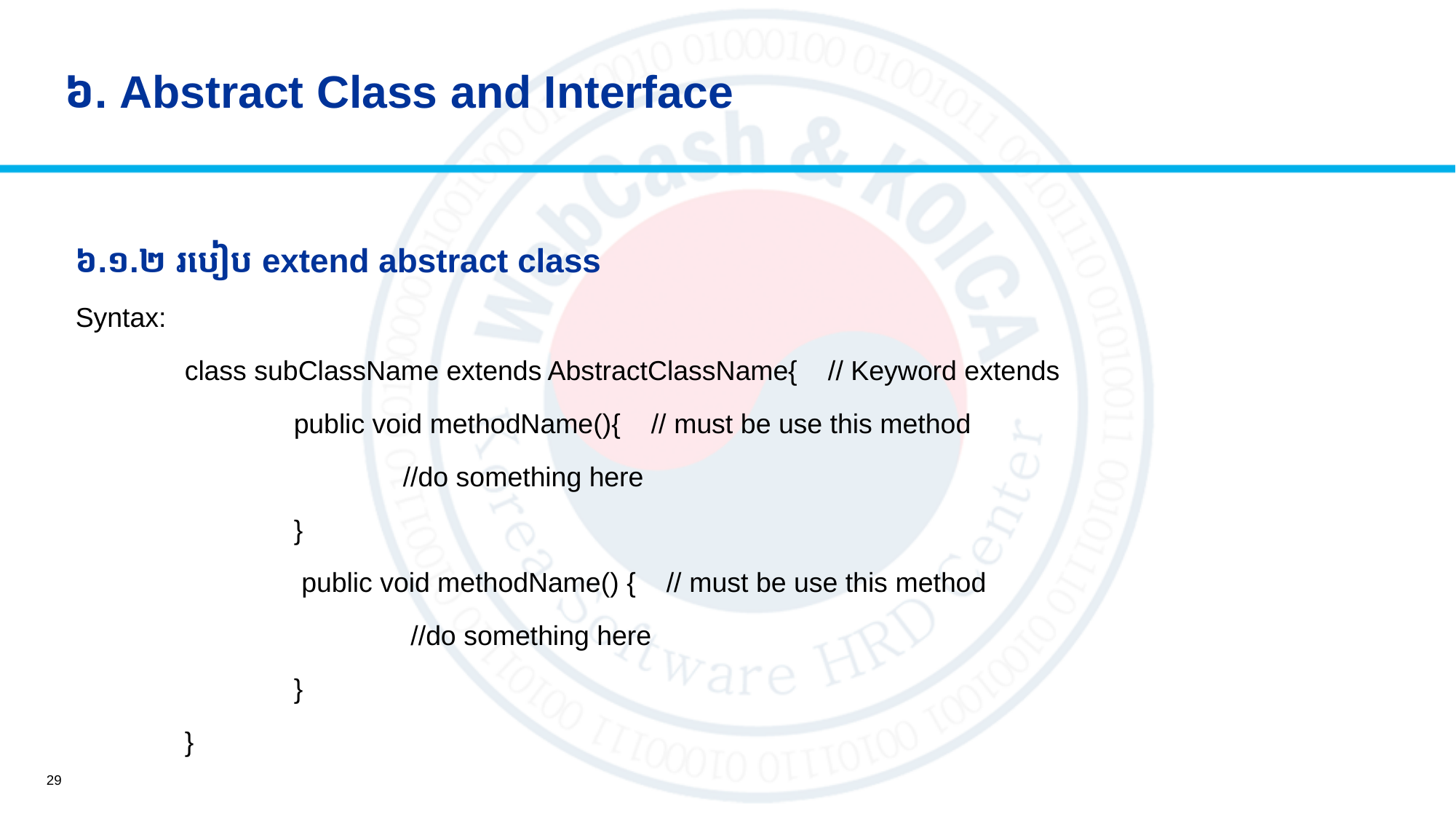

# ​ ៦. Abstract Class​ and Interface
៦.១.២ របៀប extend abstract class
Syntax:
	class subClassName extends AbstractClassName{    // Keyword extends
		public void methodName(){    // must be use this method
			//do something here
		}
		 public void methodName() {    // must be use this method
			 //do something here
		}
	}
29